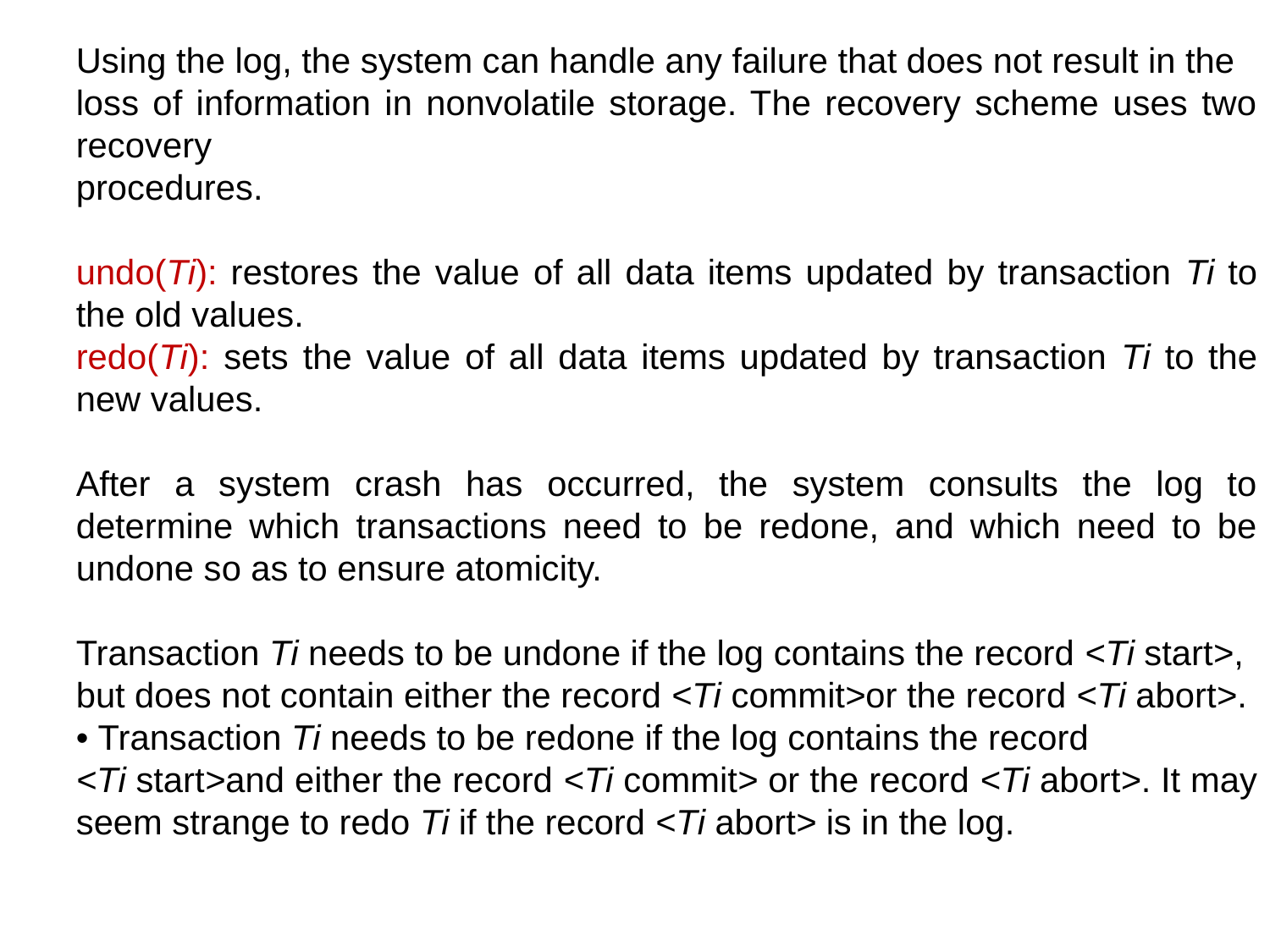

Using the log, the system can handle any failure that does not result in the
loss of information in nonvolatile storage. The recovery scheme uses two recovery
procedures.

undo(Ti): restores the value of all data items updated by transaction Ti to the old values.
redo(Ti): sets the value of all data items updated by transaction Ti to the new values.

After a system crash has occurred, the system consults the log to determine which transactions need to be redone, and which need to be undone so as to ensure atomicity.

Transaction Ti needs to be undone if the log contains the record <Ti start>,
but does not contain either the record <Ti commit>or the record <Ti abort>.
• Transaction Ti needs to be redone if the log contains the record
<Ti start>and either the record <Ti commit> or the record <Ti abort>. It may seem strange to redo Ti if the record <Ti abort> is in the log.